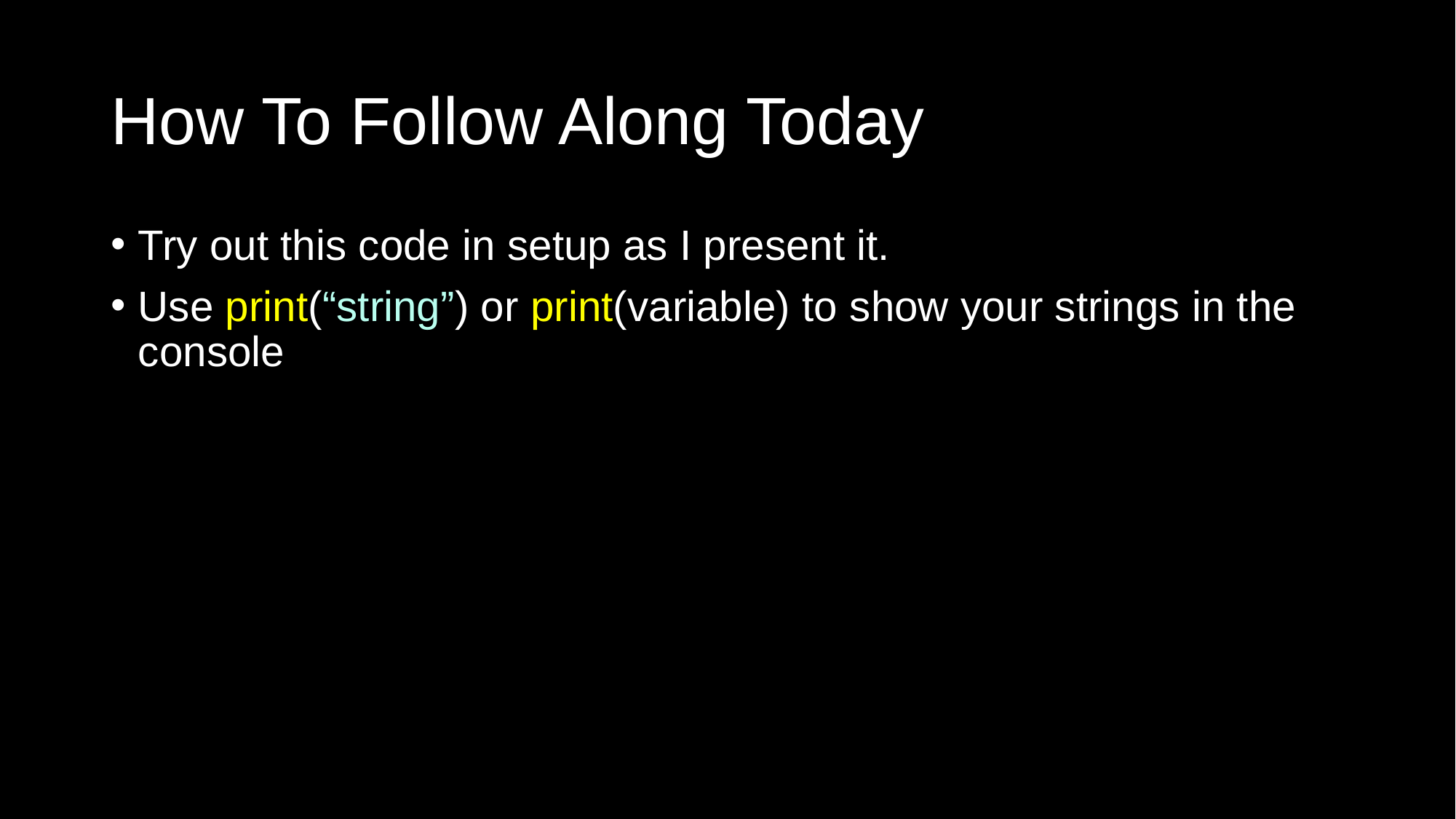

# How To Follow Along Today
Try out this code in setup as I present it.
Use print(“string”) or print(variable) to show your strings in the console